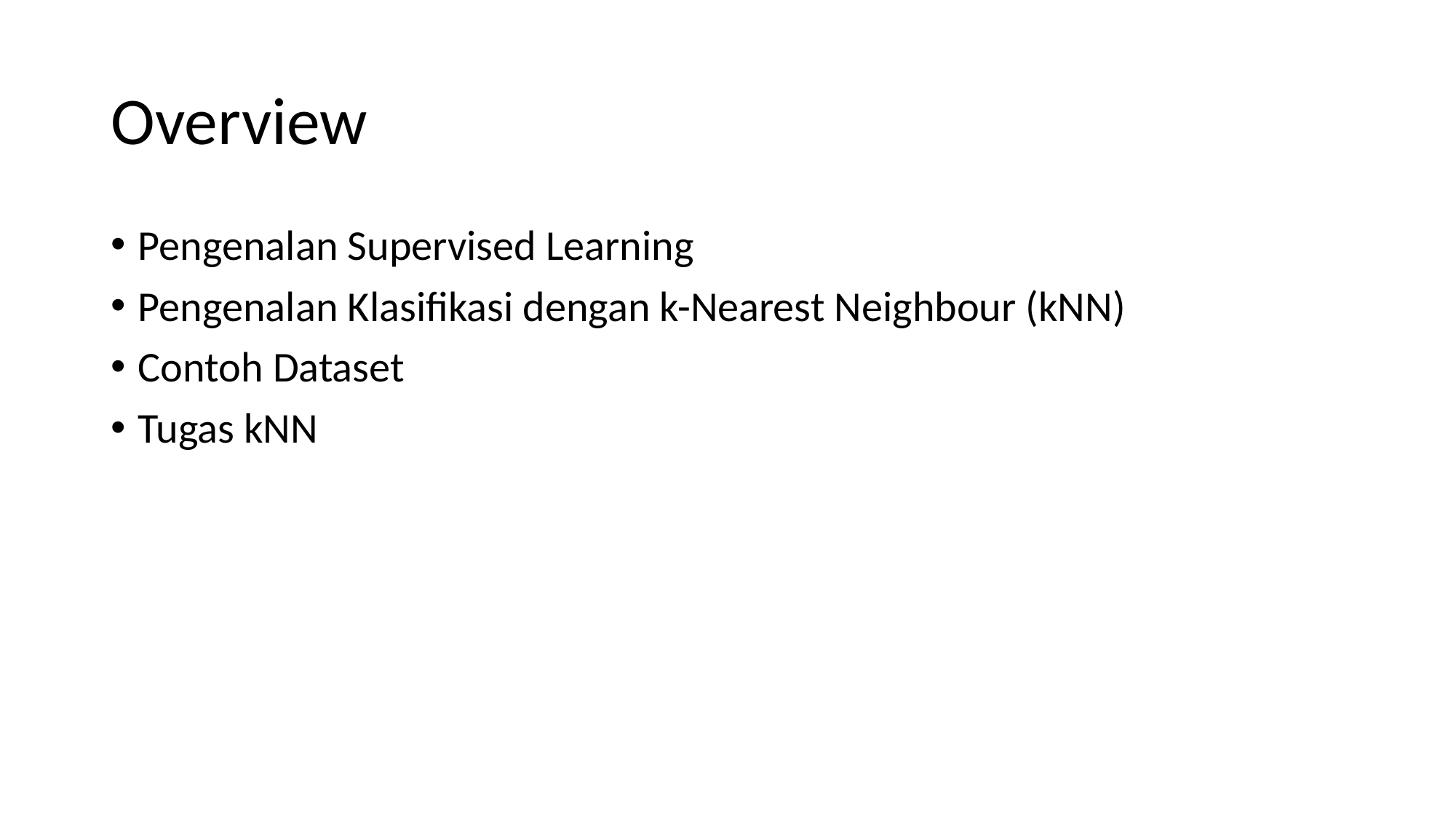

# Overview
Pengenalan Supervised Learning
Pengenalan Klasifikasi dengan k-Nearest Neighbour (kNN)
Contoh Dataset
Tugas kNN